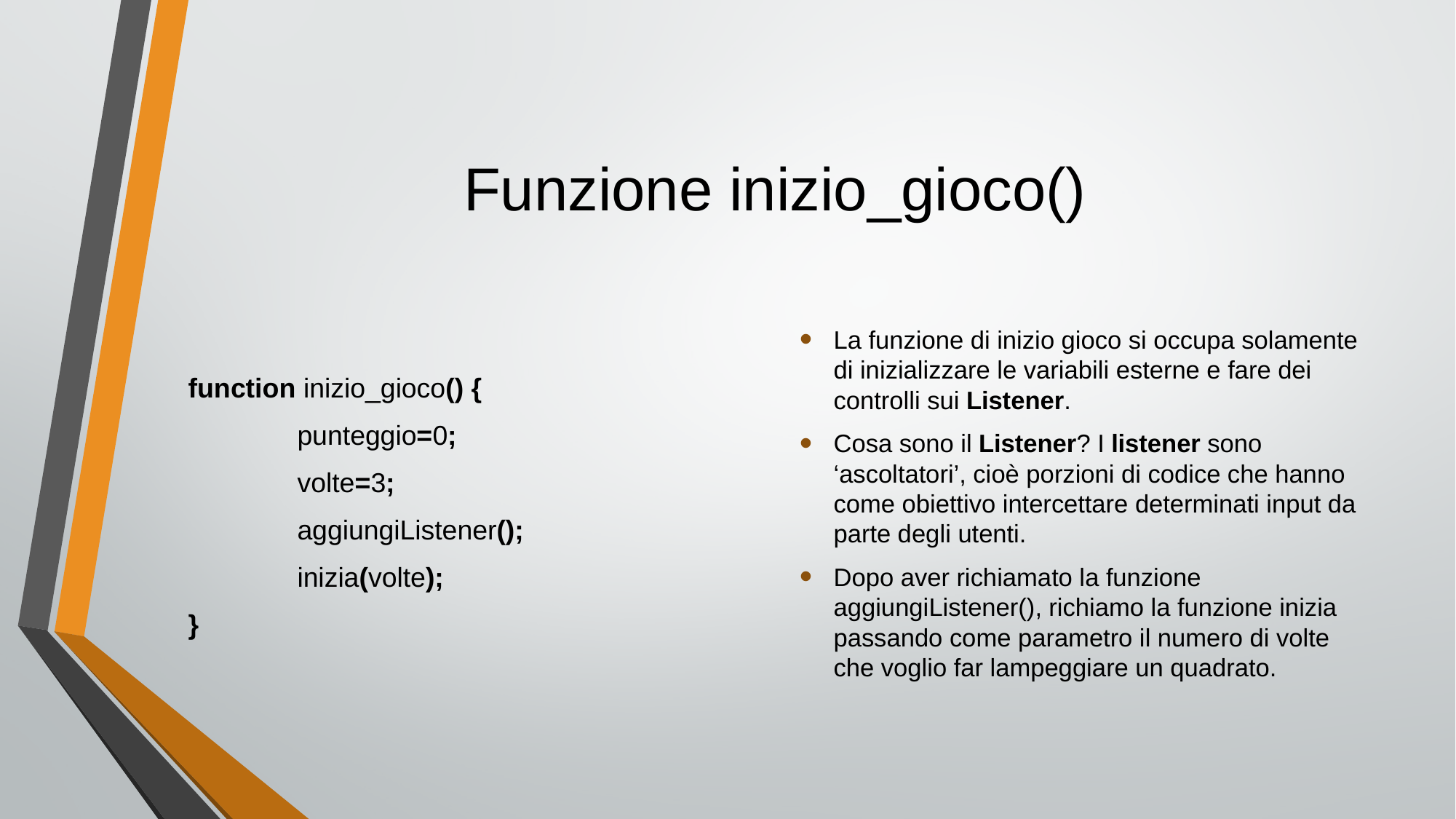

# Funzione inizio_gioco()
function inizio_gioco() {
	punteggio=0;
	volte=3;
	aggiungiListener();
	inizia(volte);
}
La funzione di inizio gioco si occupa solamente di inizializzare le variabili esterne e fare dei controlli sui Listener.
Cosa sono il Listener? I listener sono ‘ascoltatori’, cioè porzioni di codice che hanno come obiettivo intercettare determinati input da parte degli utenti.
Dopo aver richiamato la funzione aggiungiListener(), richiamo la funzione inizia passando come parametro il numero di volte che voglio far lampeggiare un quadrato.